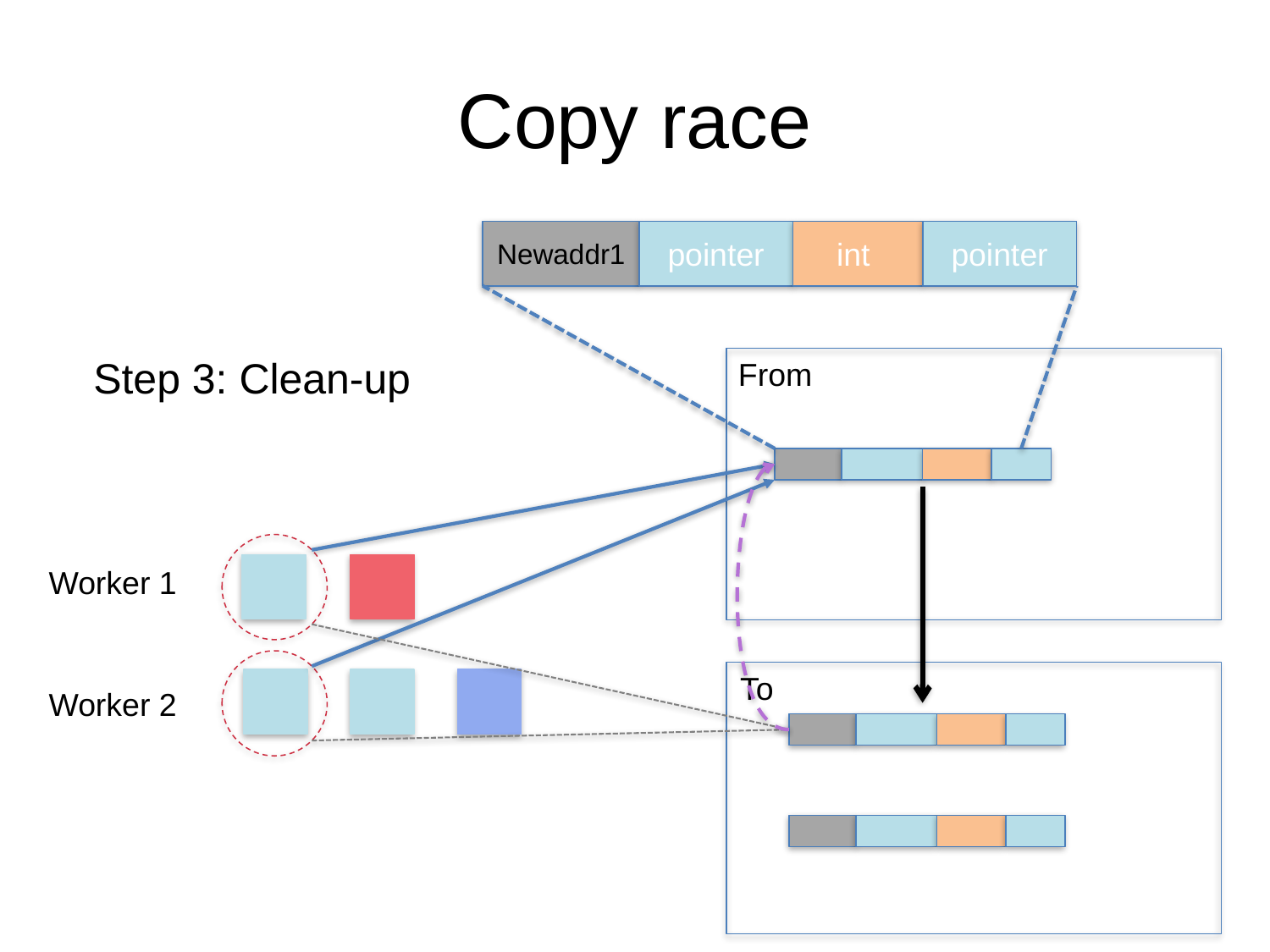

# Copy race
Newaddr1
pointer
int
pointer
Step 3: Clean-up

From

Worker 1

To

Worker 2